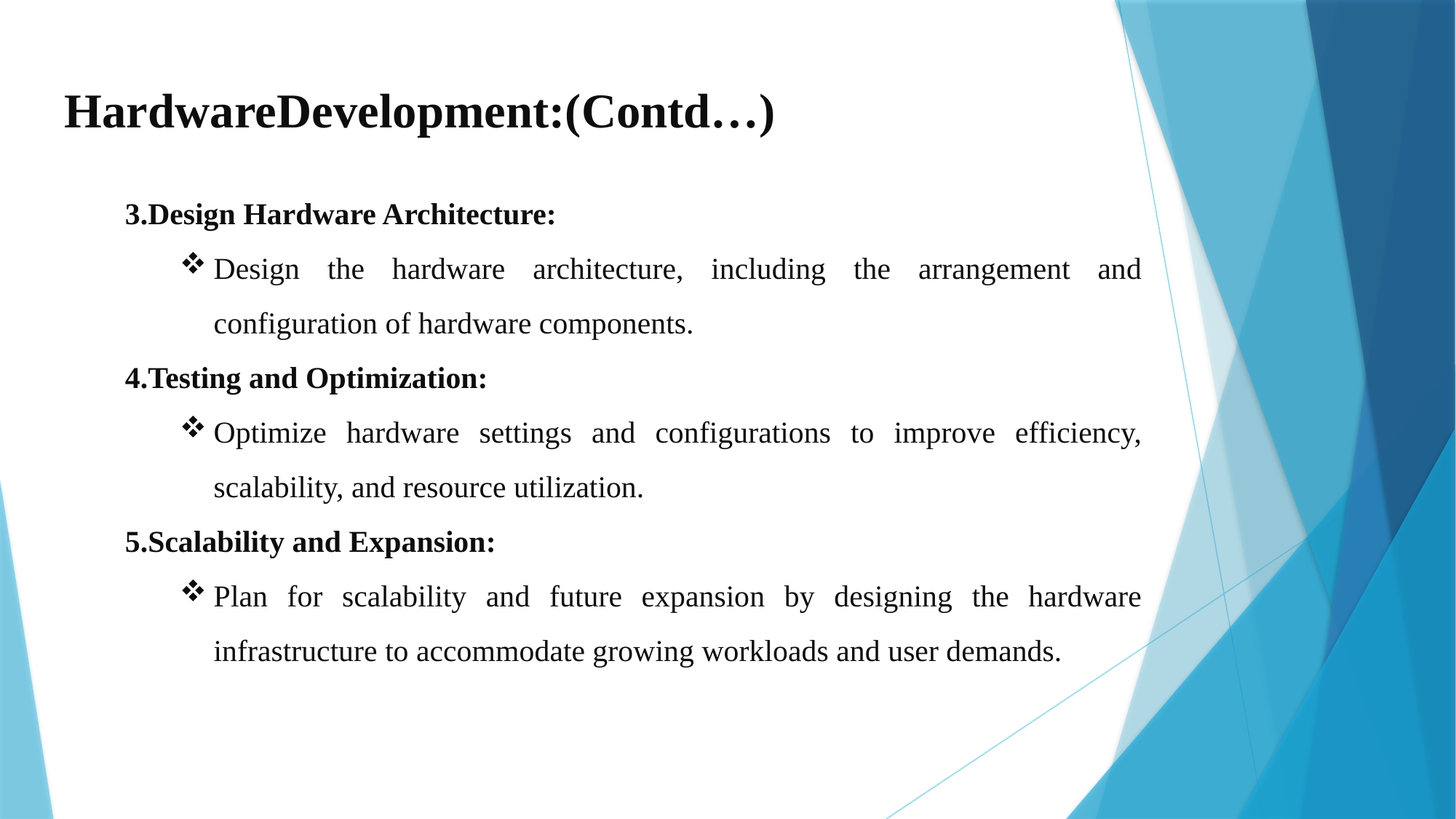

HardwareDevelopment:(Contd…)
3.Design Hardware Architecture:
Design the hardware architecture, including the arrangement and configuration of hardware components.
4.Testing and Optimization:
Optimize hardware settings and configurations to improve efficiency, scalability, and resource utilization.
5.Scalability and Expansion:
Plan for scalability and future expansion by designing the hardware infrastructure to accommodate growing workloads and user demands.